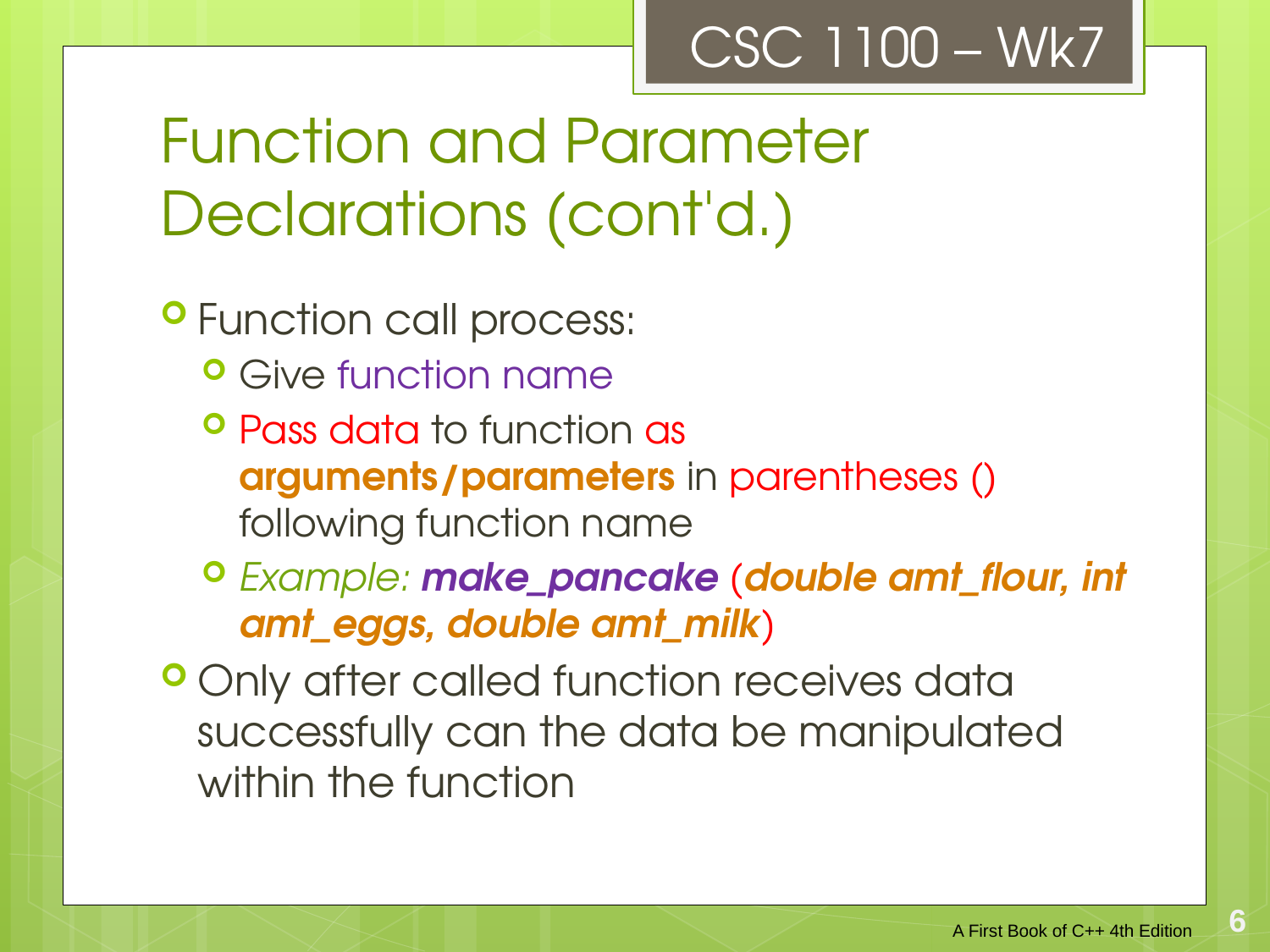

CSC 1100 – Wk7
# Function and Parameter Declarations (cont'd.)
Function call process:
Give function name
Pass data to function as arguments/parameters in parentheses () following function name
Example: make_pancake (double amt_flour, int amt_eggs, double amt_milk)
Only after called function receives data successfully can the data be manipulated within the function
6
A First Book of C++ 4th Edition